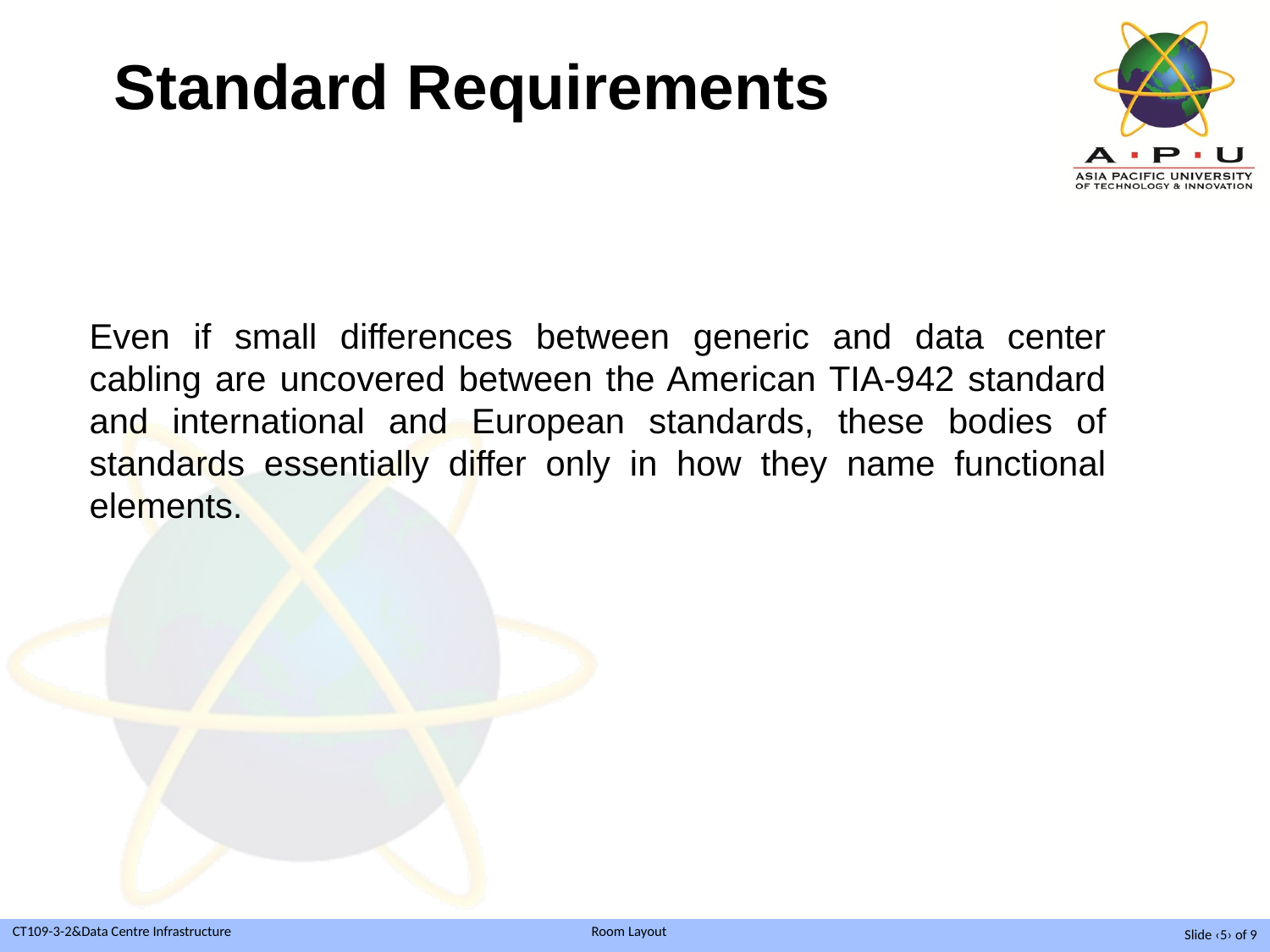

# Standard Requirements
Even if small differences between generic and data center cabling are uncovered between the American TIA-942 standard and international and European standards, these bodies of standards essentially differ only in how they name functional elements.
Slide ‹5› of 9